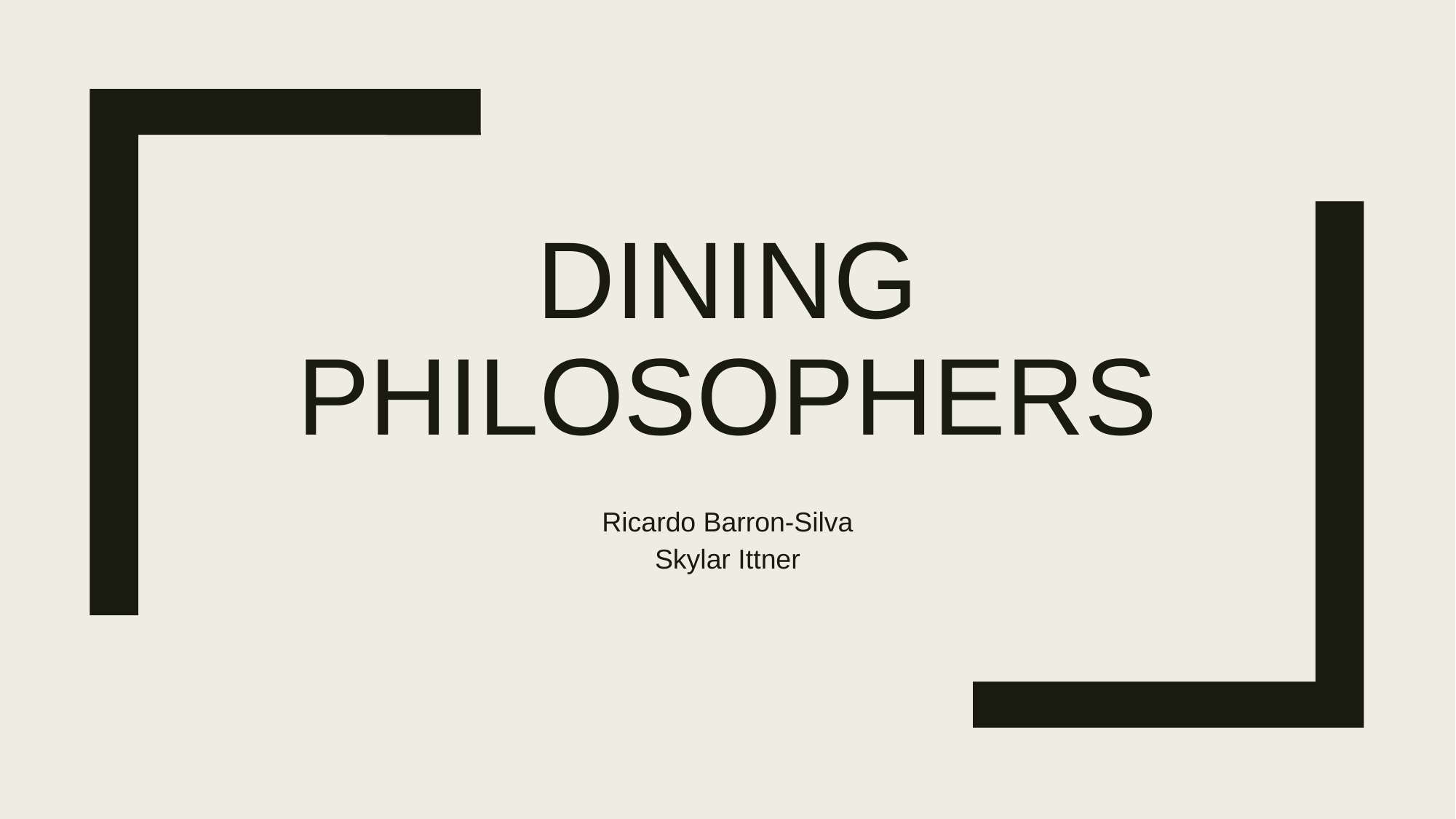

# Dining philosophers
Ricardo Barron-Silva
Skylar Ittner